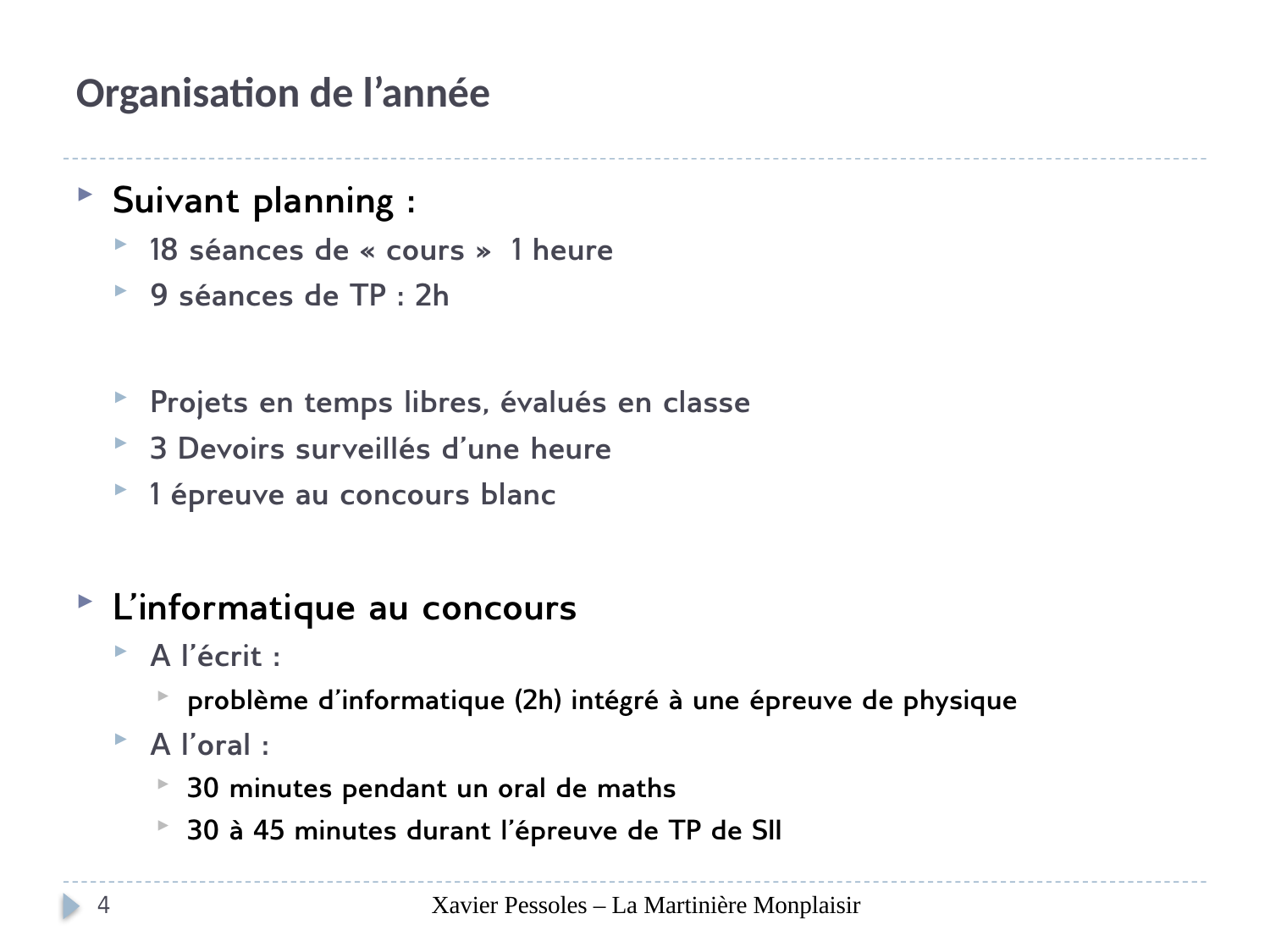

# Organisation de l’année
Suivant planning :
18 séances de « cours »  1 heure
9 séances de TP : 2h

Projets en temps libres, évalués en classe
3 Devoirs surveillés d’une heure
1 épreuve au concours blanc

L’informatique au concours
A l’écrit :
problème d’informatique (2h) intégré à une épreuve de physique
A l’oral :
30 minutes pendant un oral de maths
30 à 45 minutes durant l’épreuve de TP de SII

4
Xavier Pessoles – La Martinière Monplaisir